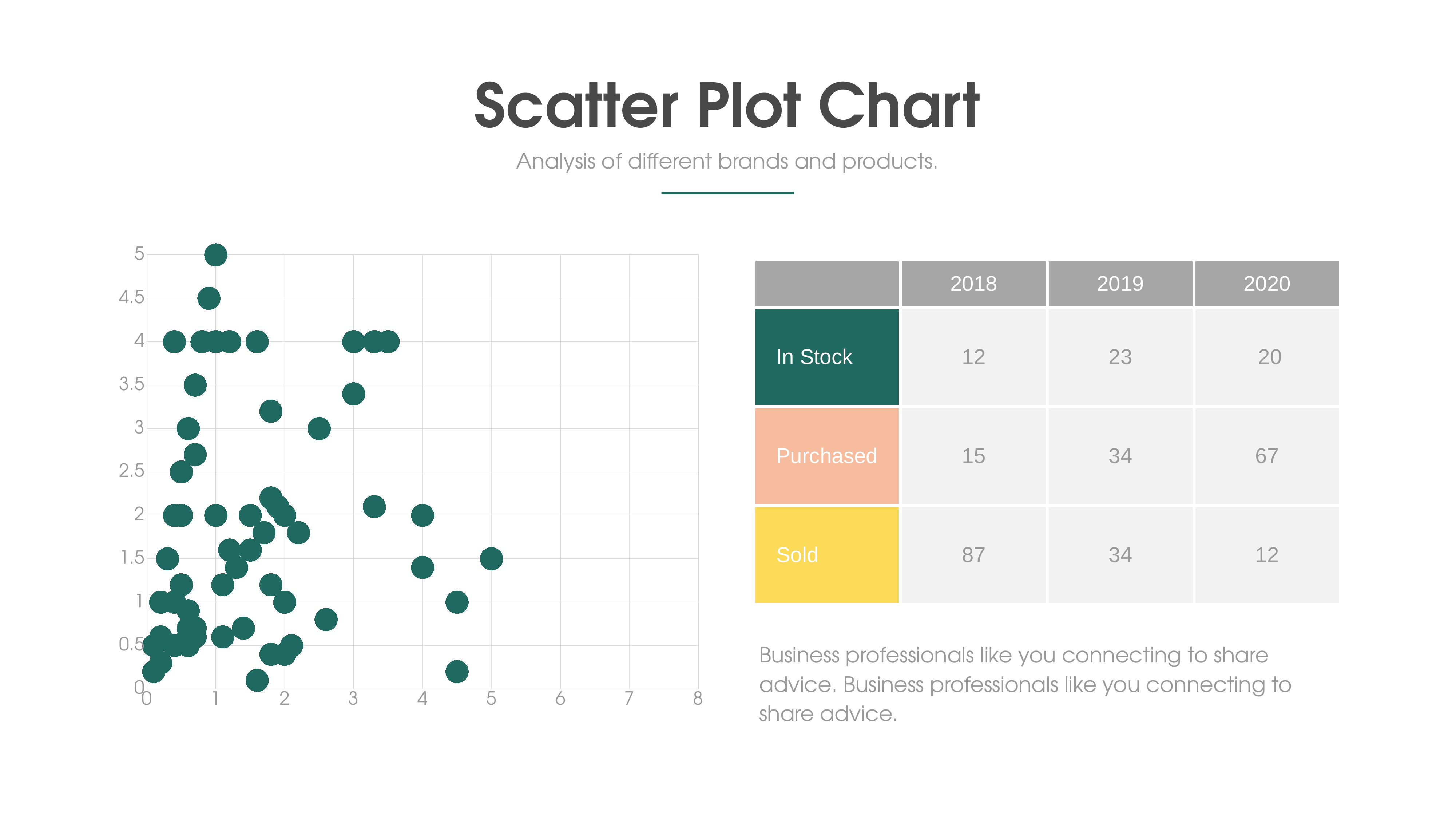

Scatter Plot Chart
Analysis of different brands and products.

### Chart

| Category | Y-Values |
|---|---|
|  | 2018 | 2019 | 2020 |
| --- | --- | --- | --- |
| In Stock | 12 | 23 | 20 |
| Purchased | 15 | 34 | 67 |
| Sold | 87 | 34 | 12 |
Business professionals like you connecting to share advice. Business professionals like you connecting to share advice.